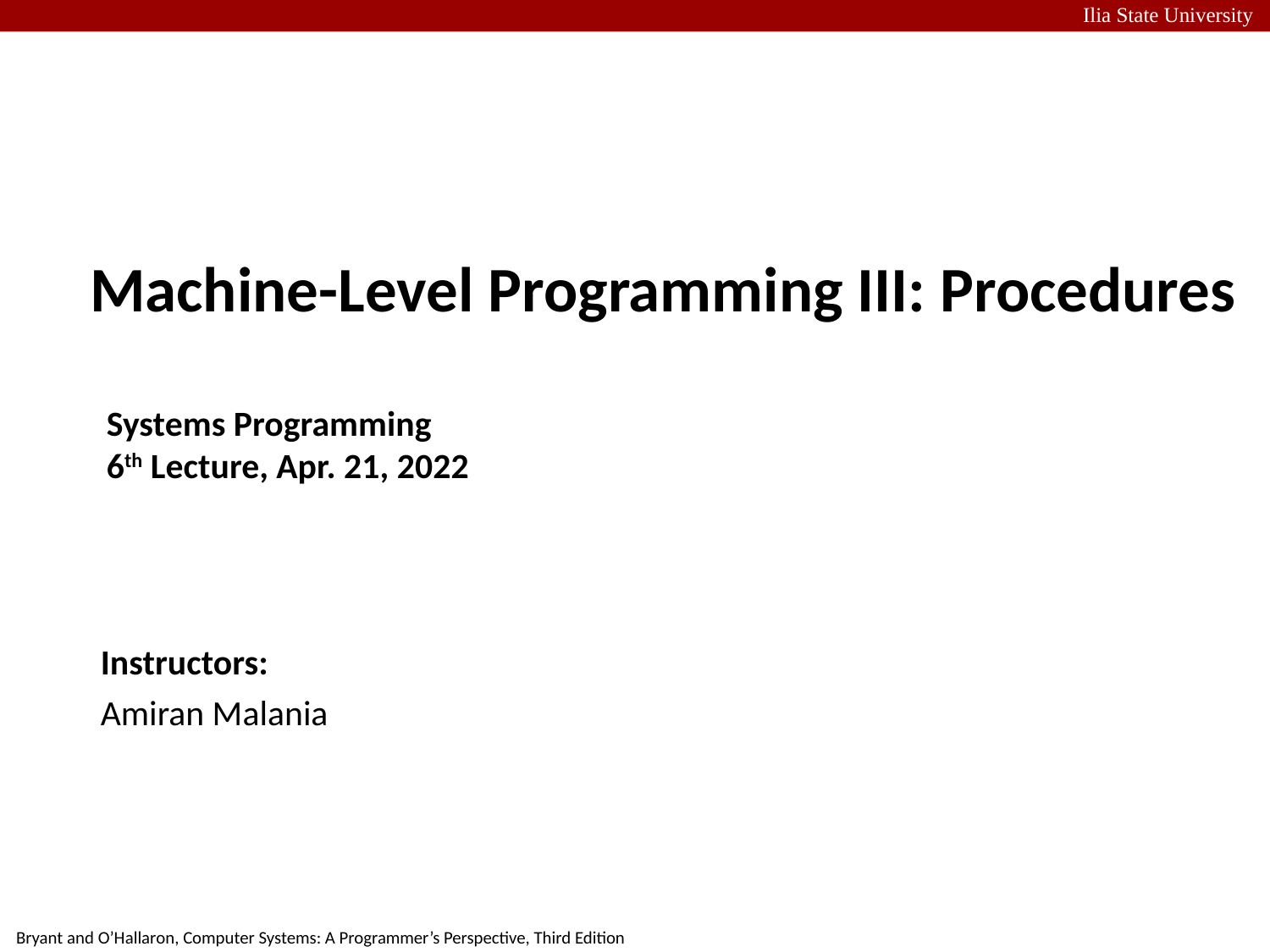

Ilia State University
# Machine-Level Programming III: Procedures Systems Programming 6th Lecture, Apr. 21, 2022
Instructors:
Amiran Malania